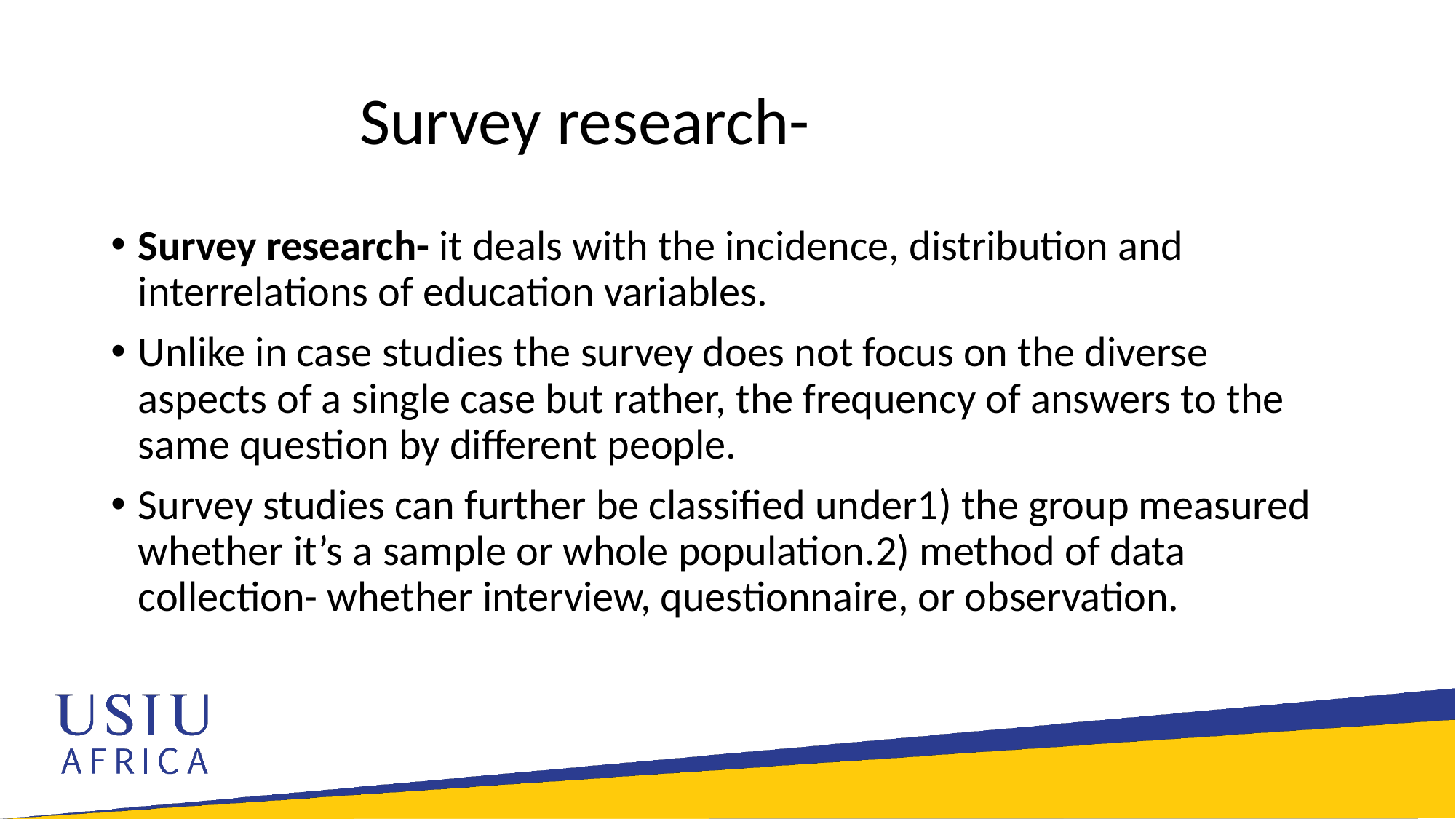

# Survey research-
Survey research- it deals with the incidence, distribution and interrelations of education variables.
Unlike in case studies the survey does not focus on the diverse aspects of a single case but rather, the frequency of answers to the same question by different people.
Survey studies can further be classified under1) the group measured whether it’s a sample or whole population.2) method of data collection- whether interview, questionnaire, or observation.